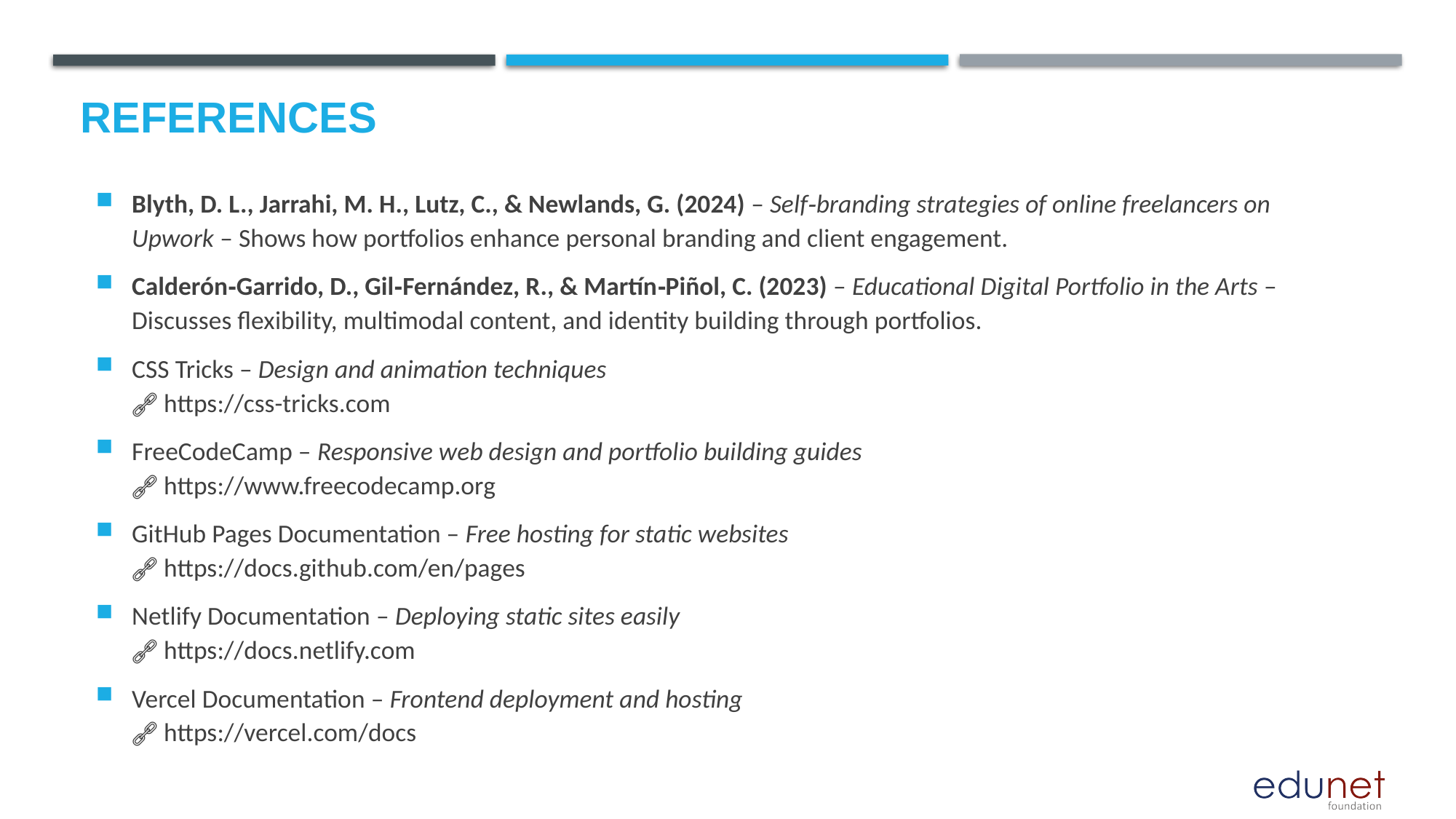

# References
Blyth, D. L., Jarrahi, M. H., Lutz, C., & Newlands, G. (2024) – Self‐branding strategies of online freelancers on Upwork – Shows how portfolios enhance personal branding and client engagement.
Calderón‐Garrido, D., Gil‐Fernández, R., & Martín‐Piñol, C. (2023) – Educational Digital Portfolio in the Arts – Discusses flexibility, multimodal content, and identity building through portfolios.
CSS Tricks – Design and animation techniques
🔗 https://css-tricks.com
FreeCodeCamp – Responsive web design and portfolio building guides
🔗 https://www.freecodecamp.org
GitHub Pages Documentation – Free hosting for static websites
🔗 https://docs.github.com/en/pages
Netlify Documentation – Deploying static sites easily
🔗 https://docs.netlify.com
Vercel Documentation – Frontend deployment and hosting
🔗 https://vercel.com/docs